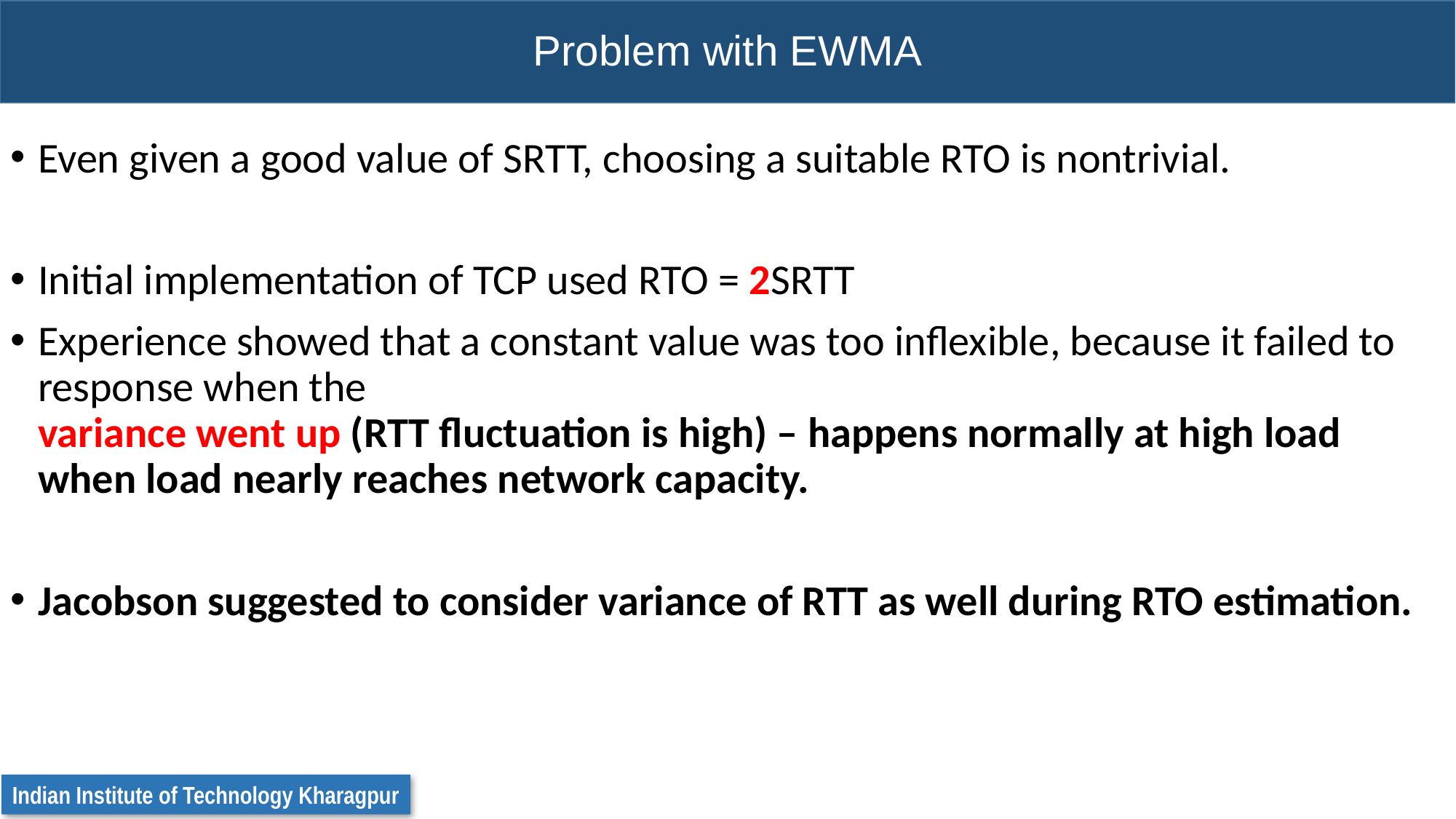

# Problem with EWMA
Even given a good value of SRTT, choosing a suitable RTO is nontrivial.

Initial implementation of TCP used RTO = 2SRTT
Experience showed that a constant value was too inflexible, because it failed to response when the
variance went up (RTT fluctuation is high) – happens normally at high load when load nearly reaches network capacity.

Jacobson suggested to consider variance of RTT as well during RTO estimation.